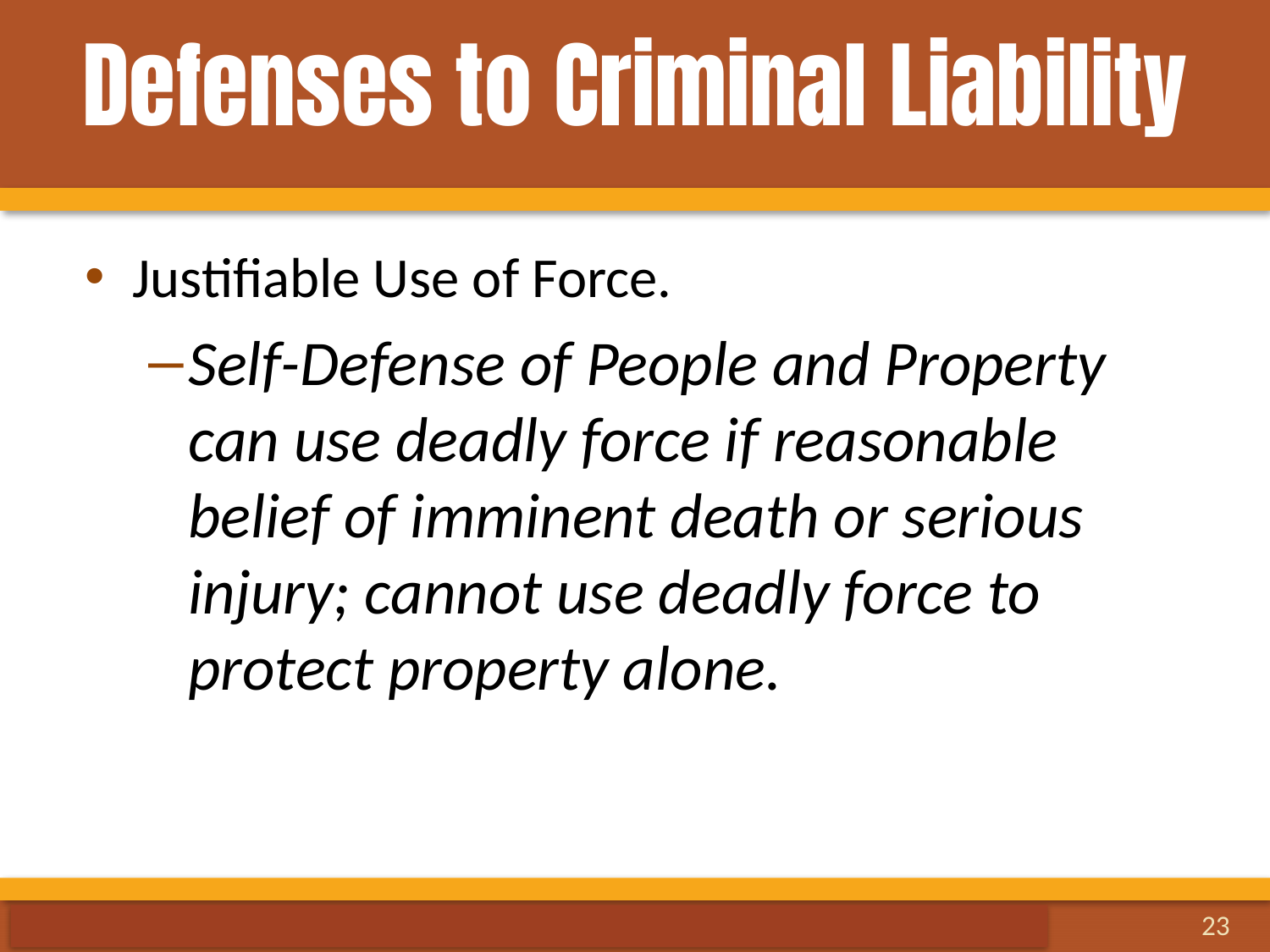

# Defenses to Criminal Liability
Justifiable Use of Force.
Self-Defense of People and Property can use deadly force if reasonable belief of imminent death or serious injury; cannot use deadly force to protect property alone.
23